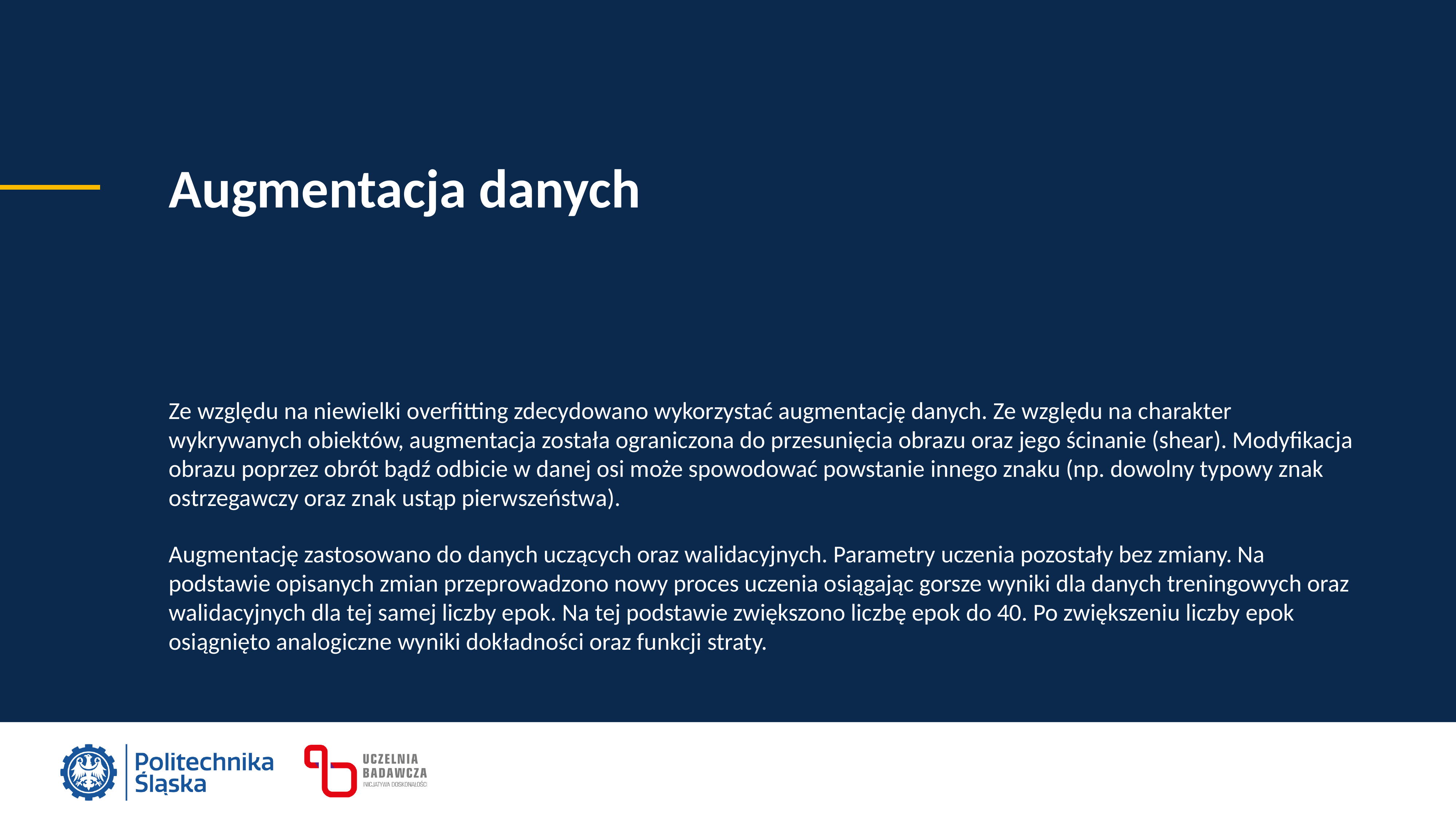

Augmentacja danych
Ze względu na niewielki overfitting zdecydowano wykorzystać augmentację danych. Ze względu na charakter wykrywanych obiektów, augmentacja została ograniczona do przesunięcia obrazu oraz jego ścinanie (shear). Modyfikacja obrazu poprzez obrót bądź odbicie w danej osi może spowodować powstanie innego znaku (np. dowolny typowy znak ostrzegawczy oraz znak ustąp pierwszeństwa).
Augmentację zastosowano do danych uczących oraz walidacyjnych. Parametry uczenia pozostały bez zmiany. Na podstawie opisanych zmian przeprowadzono nowy proces uczenia osiągając gorsze wyniki dla danych treningowych oraz walidacyjnych dla tej samej liczby epok. Na tej podstawie zwiększono liczbę epok do 40. Po zwiększeniu liczby epok osiągnięto analogiczne wyniki dokładności oraz funkcji straty.